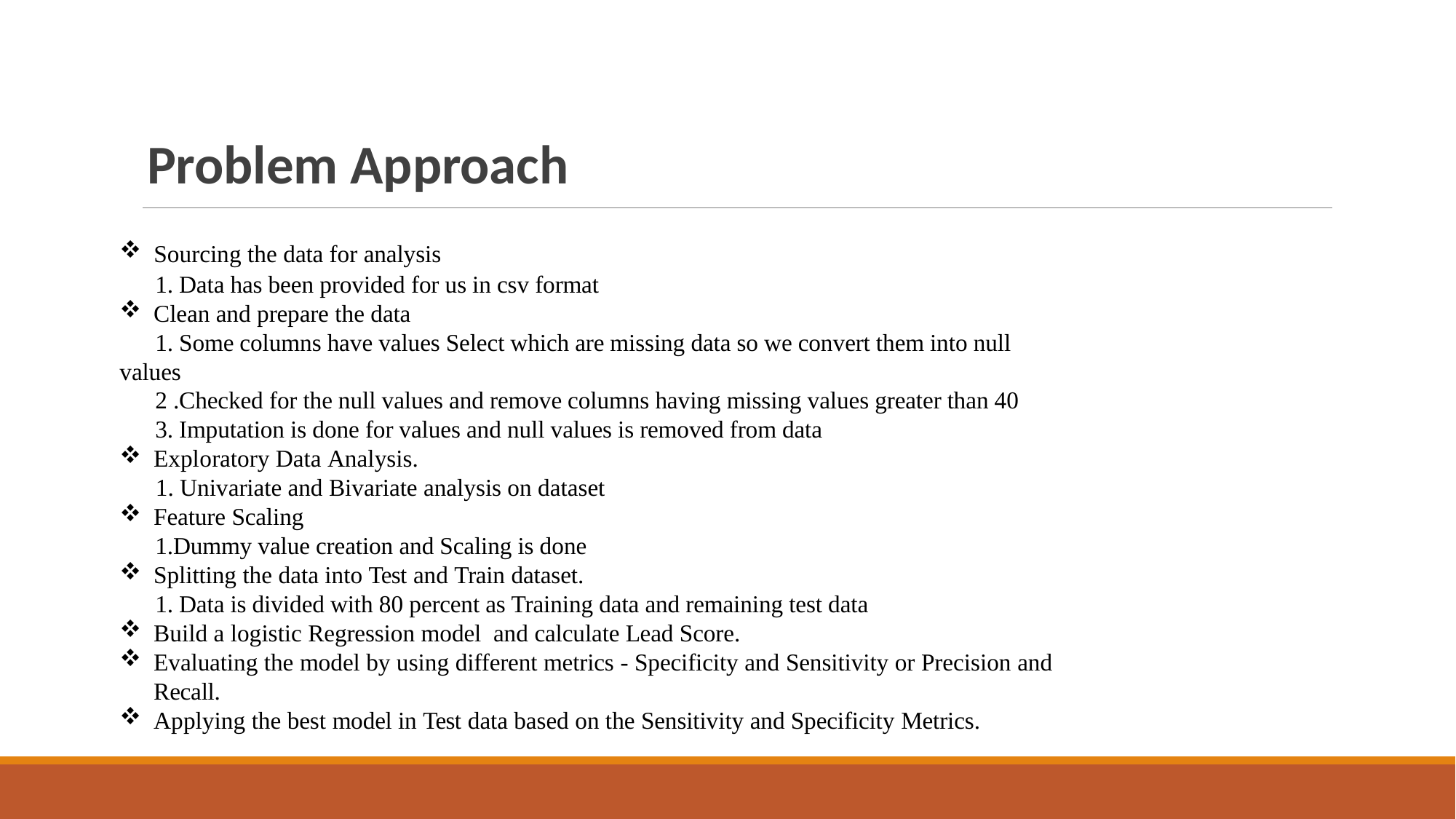

# Problem Approach
Sourcing the data for analysis
      1. Data has been provided for us in csv format
Clean and prepare the data
      1. Some columns have values Select which are missing data so we convert them into null values
      2 .Checked for the null values and remove columns having missing values greater than 40
      3. Imputation is done for values and null values is removed from data
Exploratory Data Analysis.
      1. Univariate and Bivariate analysis on dataset
Feature Scaling
      1.Dummy value creation and Scaling is done
Splitting the data into Test and Train dataset.
      1. Data is divided with 80 percent as Training data and remaining test data
Build a logistic Regression model  and calculate Lead Score.
Evaluating the model by using different metrics - Specificity and Sensitivity or Precision and Recall.
Applying the best model in Test data based on the Sensitivity and Specificity Metrics.